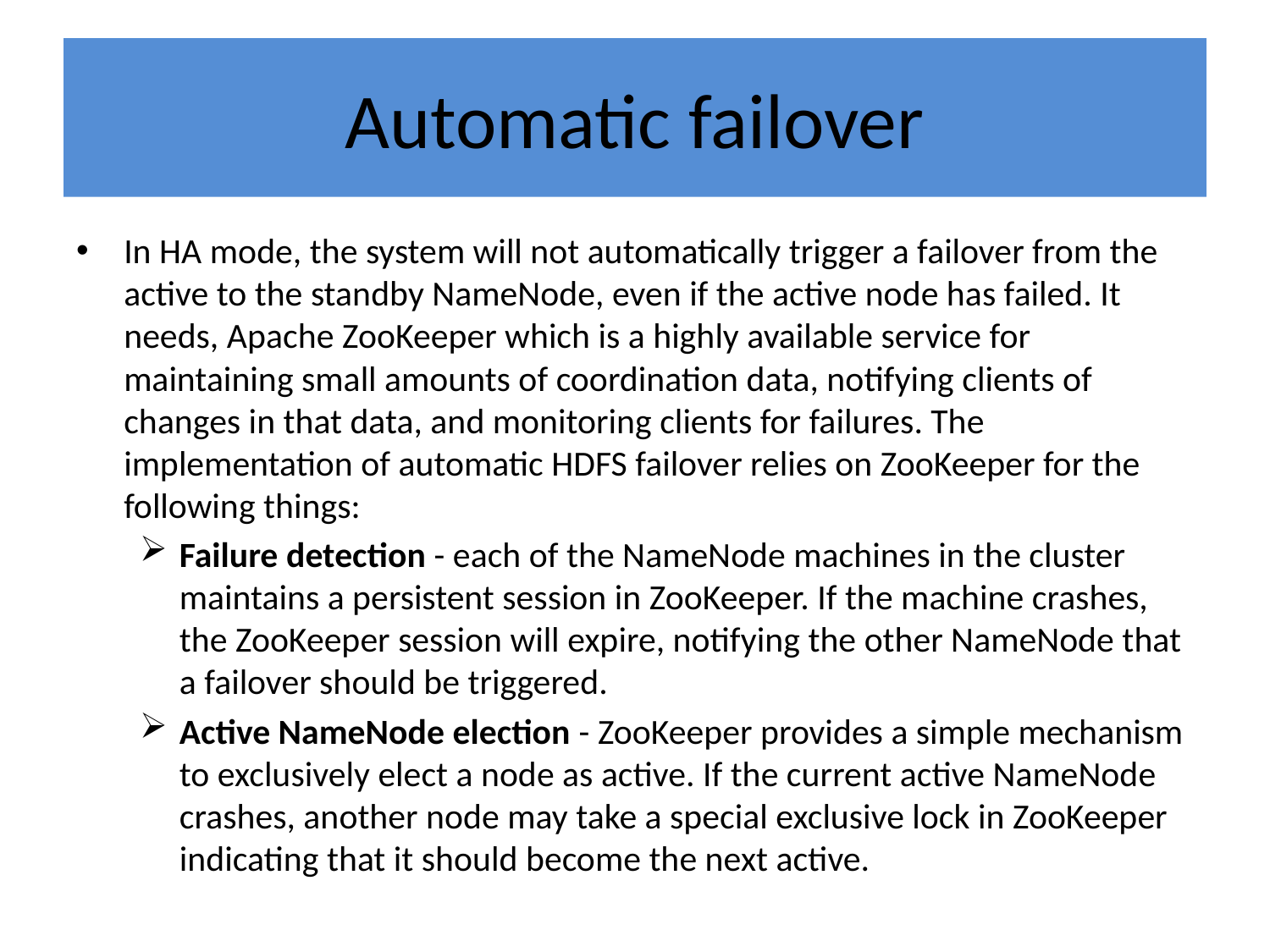

# Automatic failover
In HA mode, the system will not automatically trigger a failover from the active to the standby NameNode, even if the active node has failed. It needs, Apache ZooKeeper which is a highly available service for maintaining small amounts of coordination data, notifying clients of changes in that data, and monitoring clients for failures. The implementation of automatic HDFS failover relies on ZooKeeper for the following things:
Failure detection - each of the NameNode machines in the cluster maintains a persistent session in ZooKeeper. If the machine crashes, the ZooKeeper session will expire, notifying the other NameNode that a failover should be triggered.
Active NameNode election - ZooKeeper provides a simple mechanism to exclusively elect a node as active. If the current active NameNode crashes, another node may take a special exclusive lock in ZooKeeper indicating that it should become the next active.